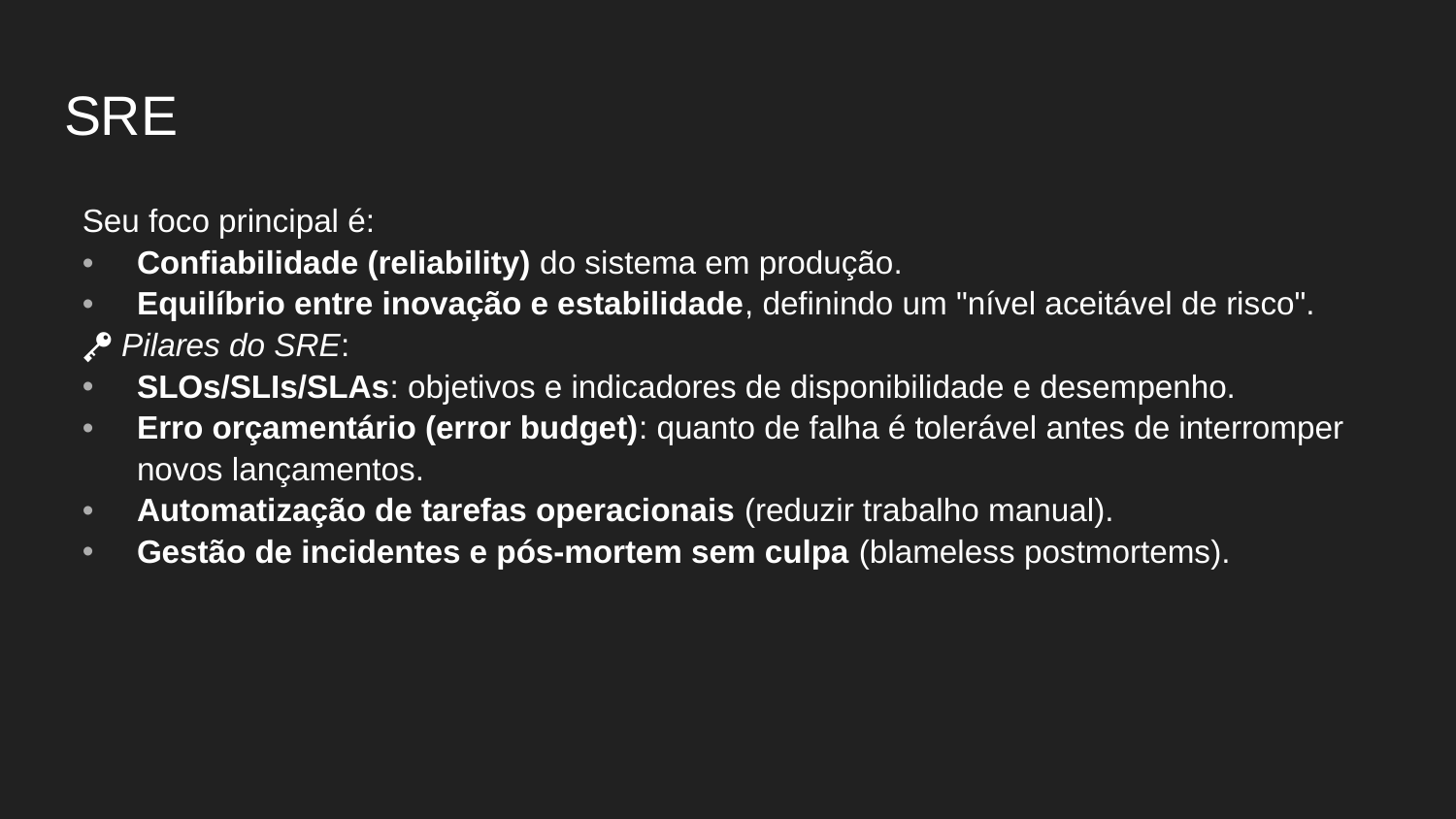

# SRE
Seu foco principal é:
Confiabilidade (reliability) do sistema em produção.
Equilíbrio entre inovação e estabilidade, definindo um "nível aceitável de risco".
🔑 Pilares do SRE:
SLOs/SLIs/SLAs: objetivos e indicadores de disponibilidade e desempenho.
Erro orçamentário (error budget): quanto de falha é tolerável antes de interromper novos lançamentos.
Automatização de tarefas operacionais (reduzir trabalho manual).
Gestão de incidentes e pós-mortem sem culpa (blameless postmortems).